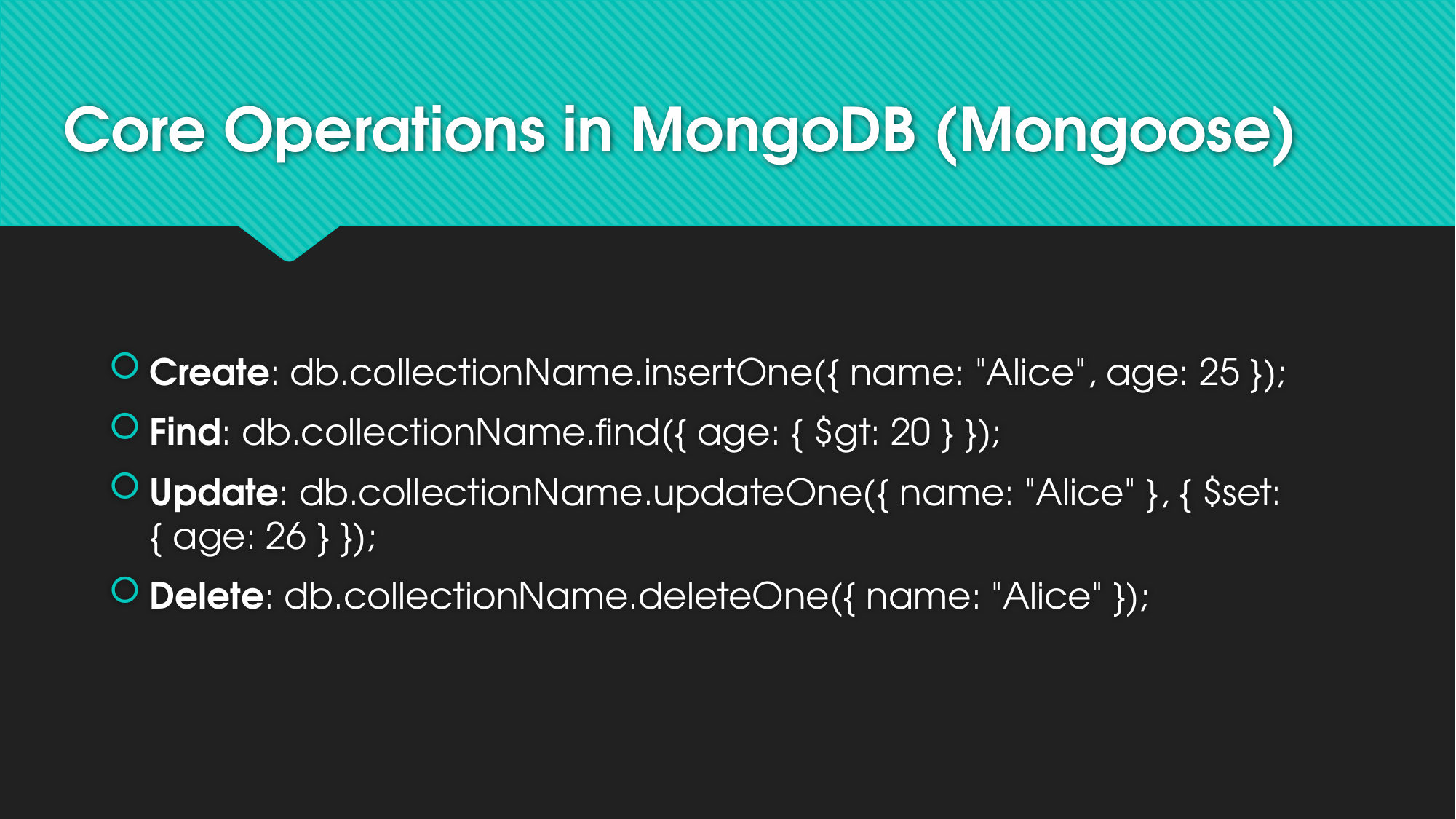

# Core Operations in MongoDB (Mongoose)
Create: db.collectionName.insertOne({ name: "Alice", age: 25 });
Find: db.collectionName.find({ age: { $gt: 20 } });
Update: db.collectionName.updateOne({ name: "Alice" }, { $set: { age: 26 } });
Delete: db.collectionName.deleteOne({ name: "Alice" });